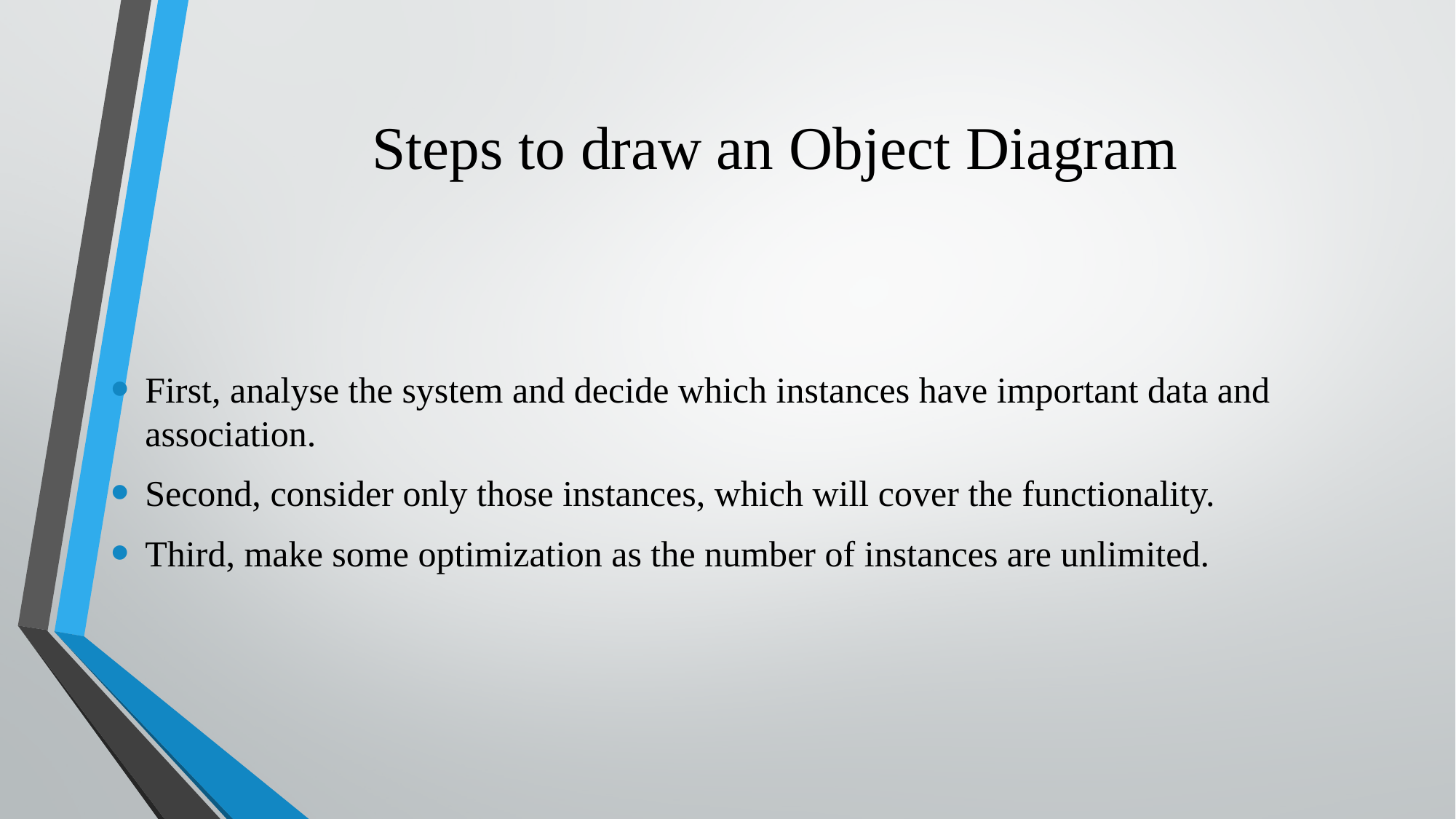

# Steps to draw an Object Diagram
First, analyse the system and decide which instances have important data and association.
Second, consider only those instances, which will cover the functionality.
Third, make some optimization as the number of instances are unlimited.